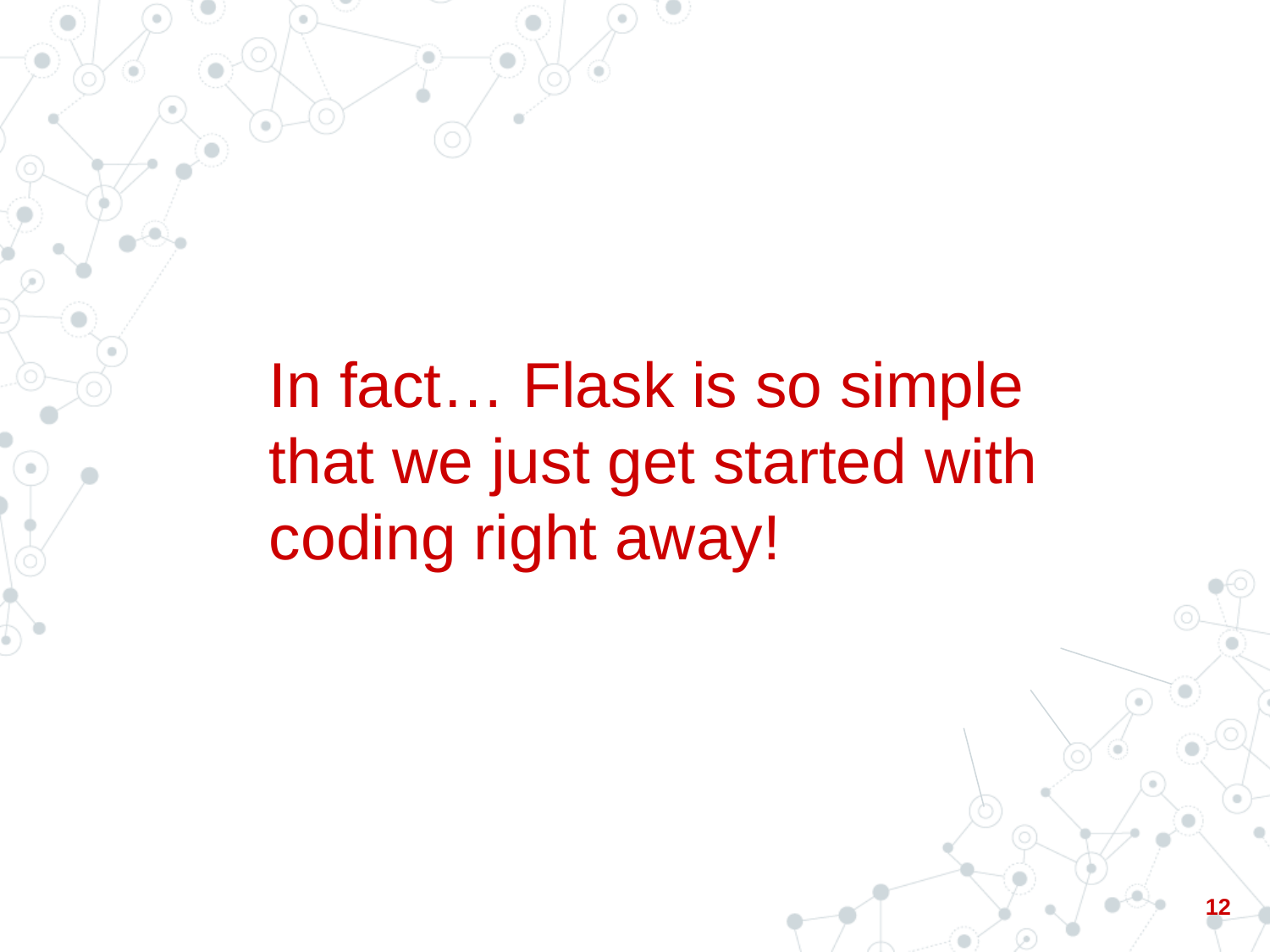

In fact… Flask is so simple that we just get started with coding right away!
12